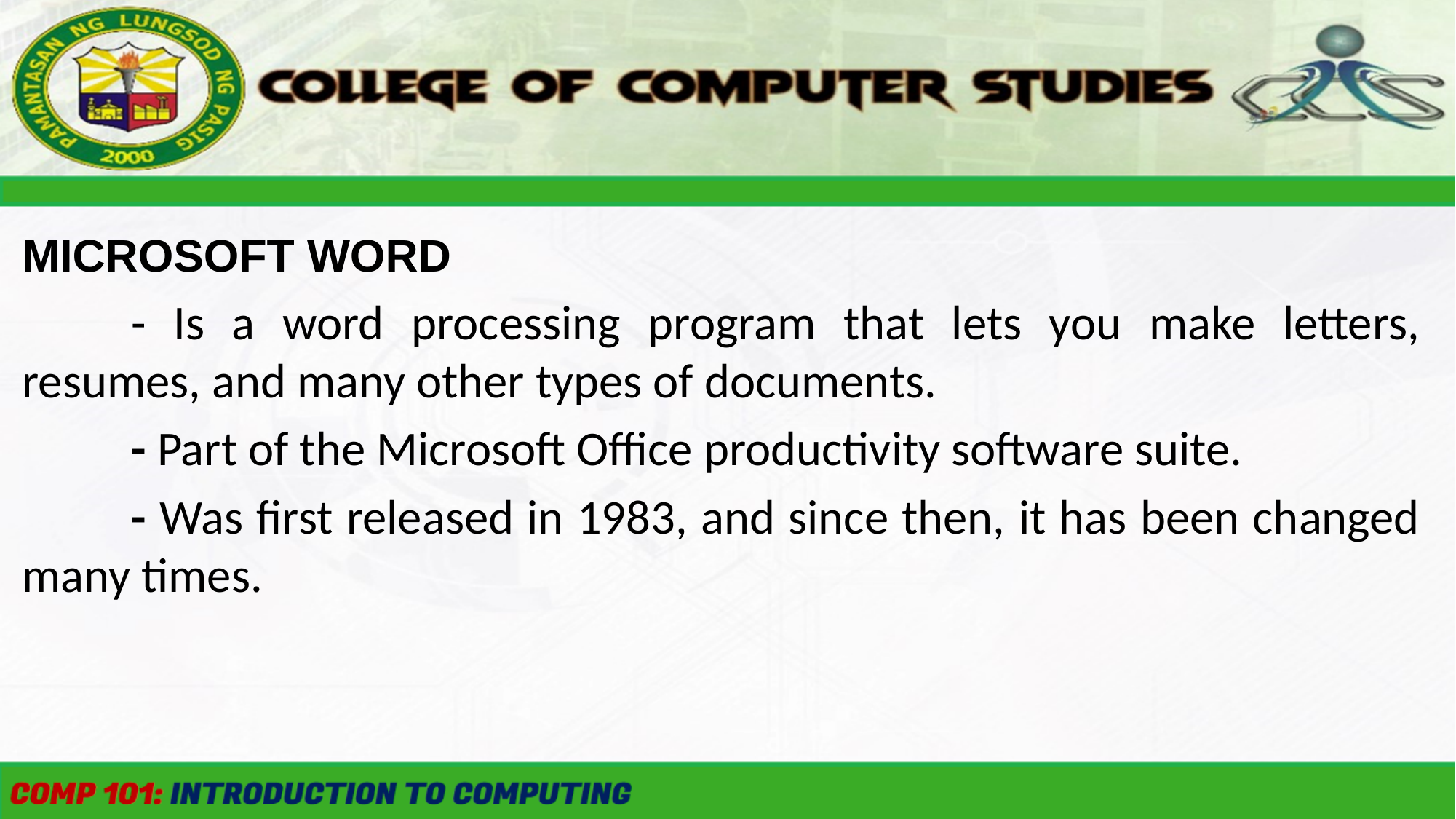

MICROSOFT WORD
	- Is a word processing program that lets you make letters, resumes, and many other types of documents.
	- Part of the Microsoft Office productivity software suite.
	- Was first released in 1983, and since then, it has been changed many times.